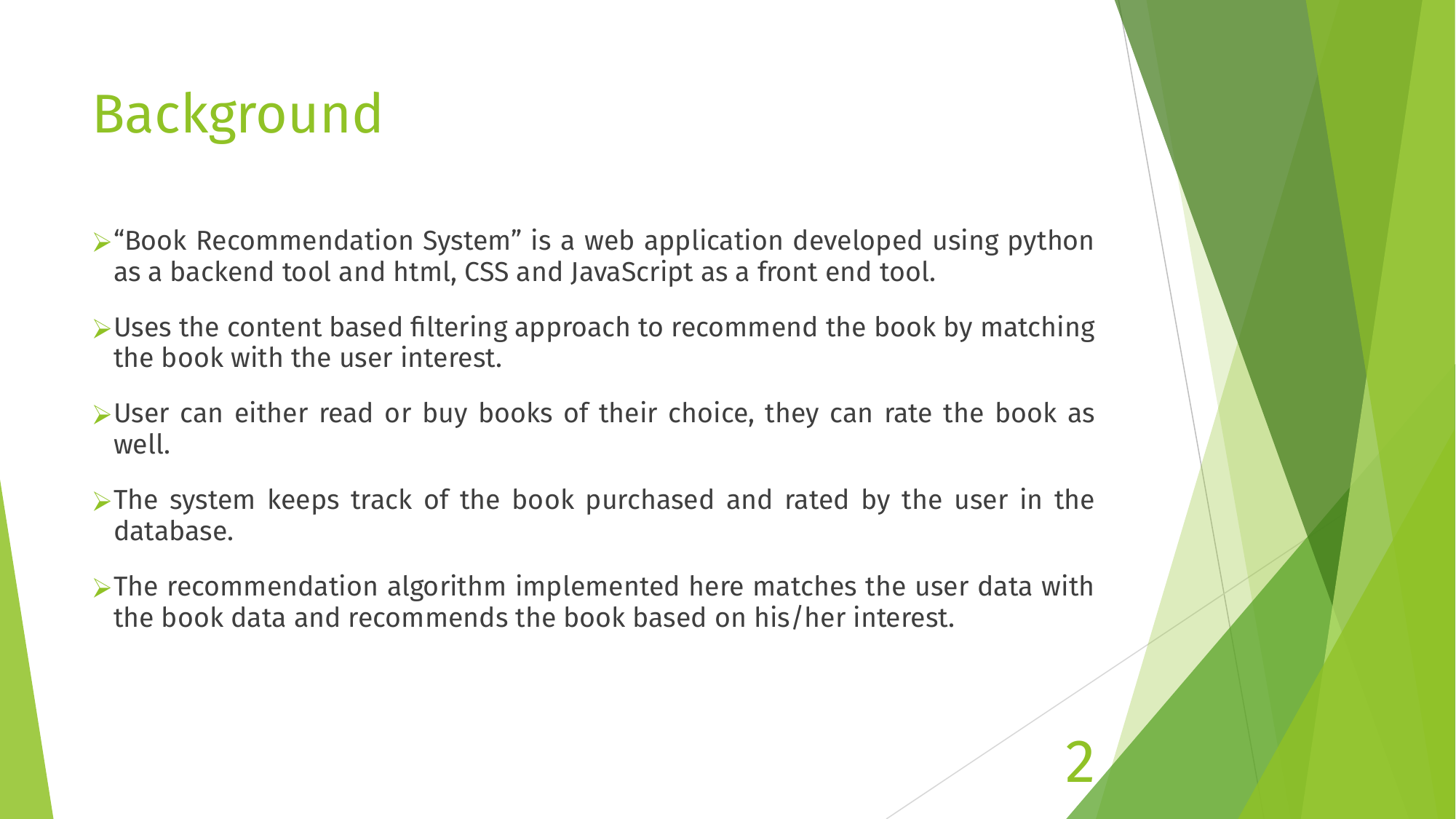

# Background
“Book Recommendation System” is a web application developed using python as a backend tool and html, CSS and JavaScript as a front end tool.
Uses the content based filtering approach to recommend the book by matching the book with the user interest.
User can either read or buy books of their choice, they can rate the book as well.
The system keeps track of the book purchased and rated by the user in the database.
The recommendation algorithm implemented here matches the user data with the book data and recommends the book based on his/her interest.

2